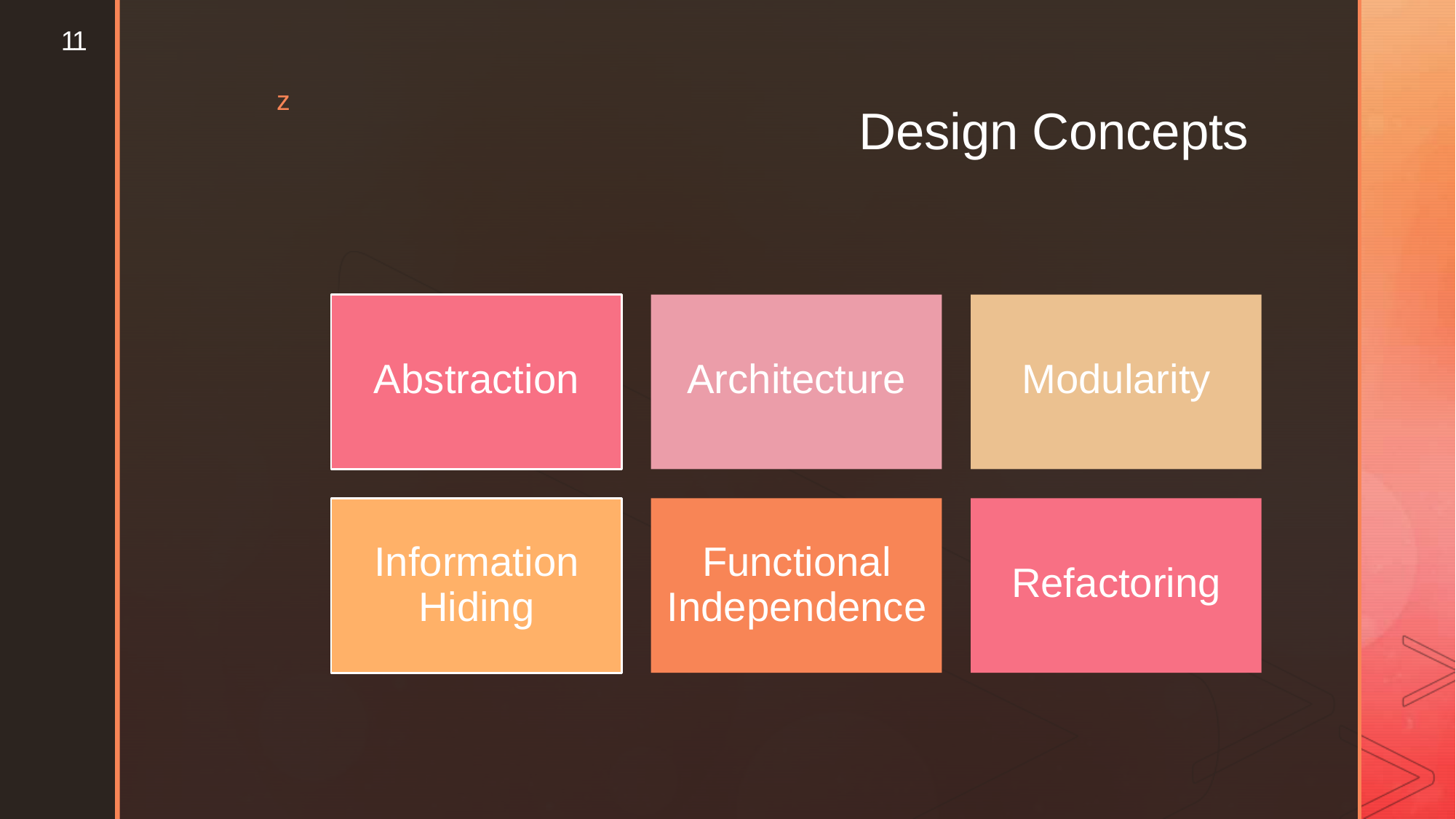

11
z
Design Concepts

Abstraction

Architecture

Modularity

Information
Hiding

Functional
Independence

Refactoring